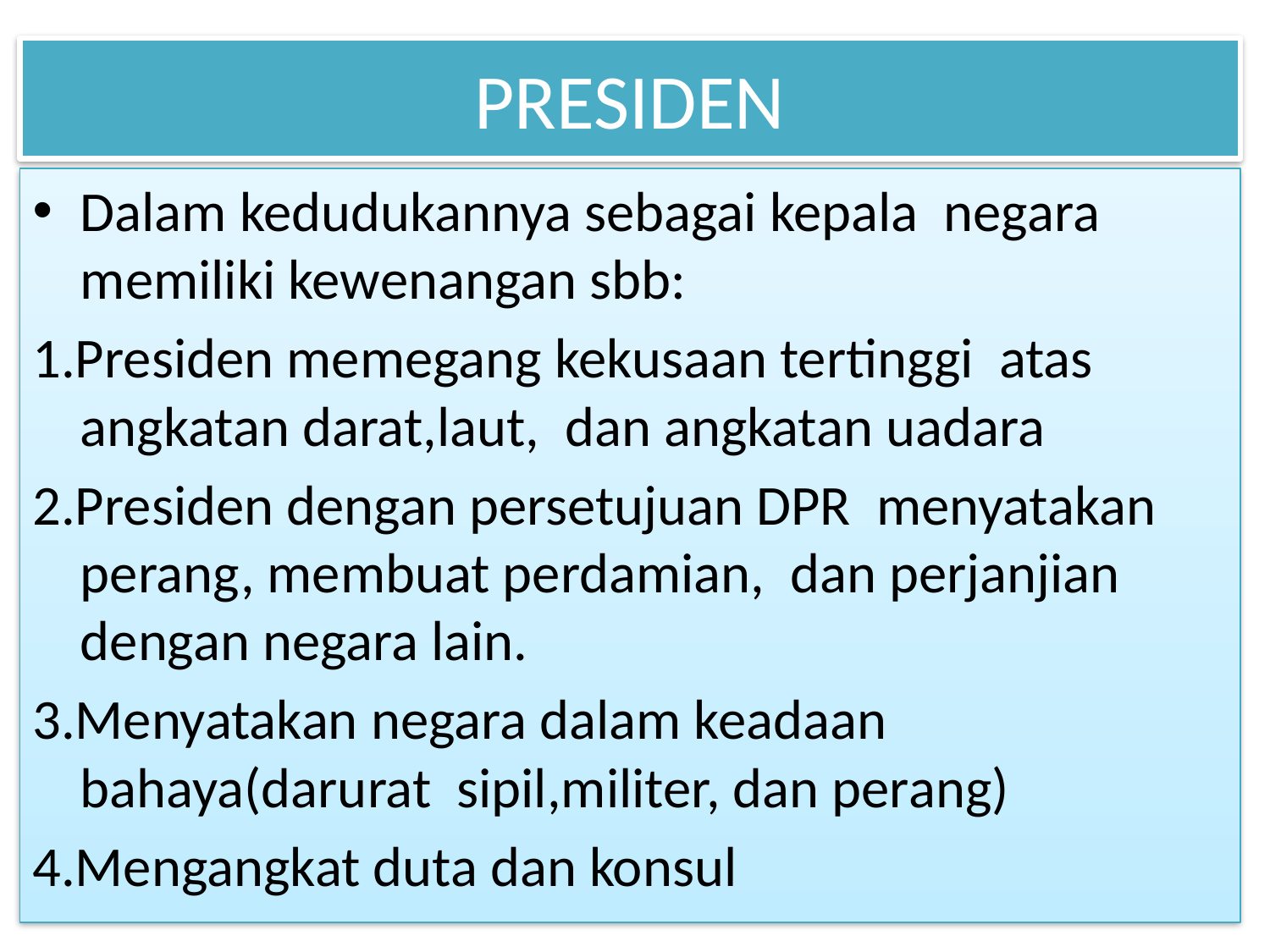

# PRESIDEN
Dalam kedudukannya sebagai kepala  negara memiliki kewenangan sbb:
1.Presiden memegang kekusaan tertinggi  atas angkatan darat,laut,  dan angkatan uadara
2.Presiden dengan persetujuan DPR  menyatakan perang, membuat perdamian,  dan perjanjian dengan negara lain.
3.Menyatakan negara dalam keadaan bahaya(darurat  sipil,militer, dan perang)
4.Mengangkat duta dan konsul